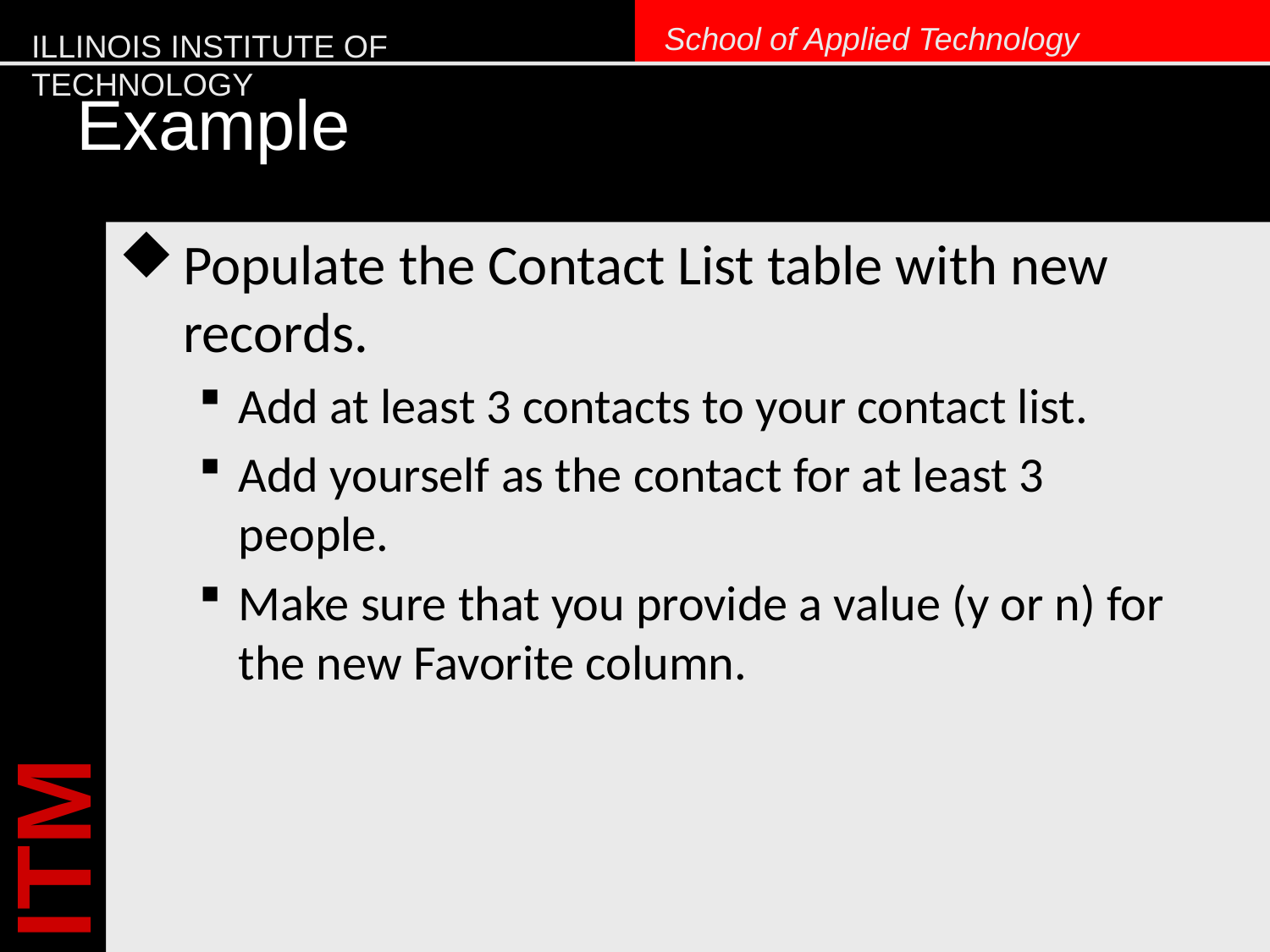

Populate the Contact List table with new records.
Add at least 3 contacts to your contact list.
Add yourself as the contact for at least 3 people.
Make sure that you provide a value (y or n) for the new Favorite column.

# Example